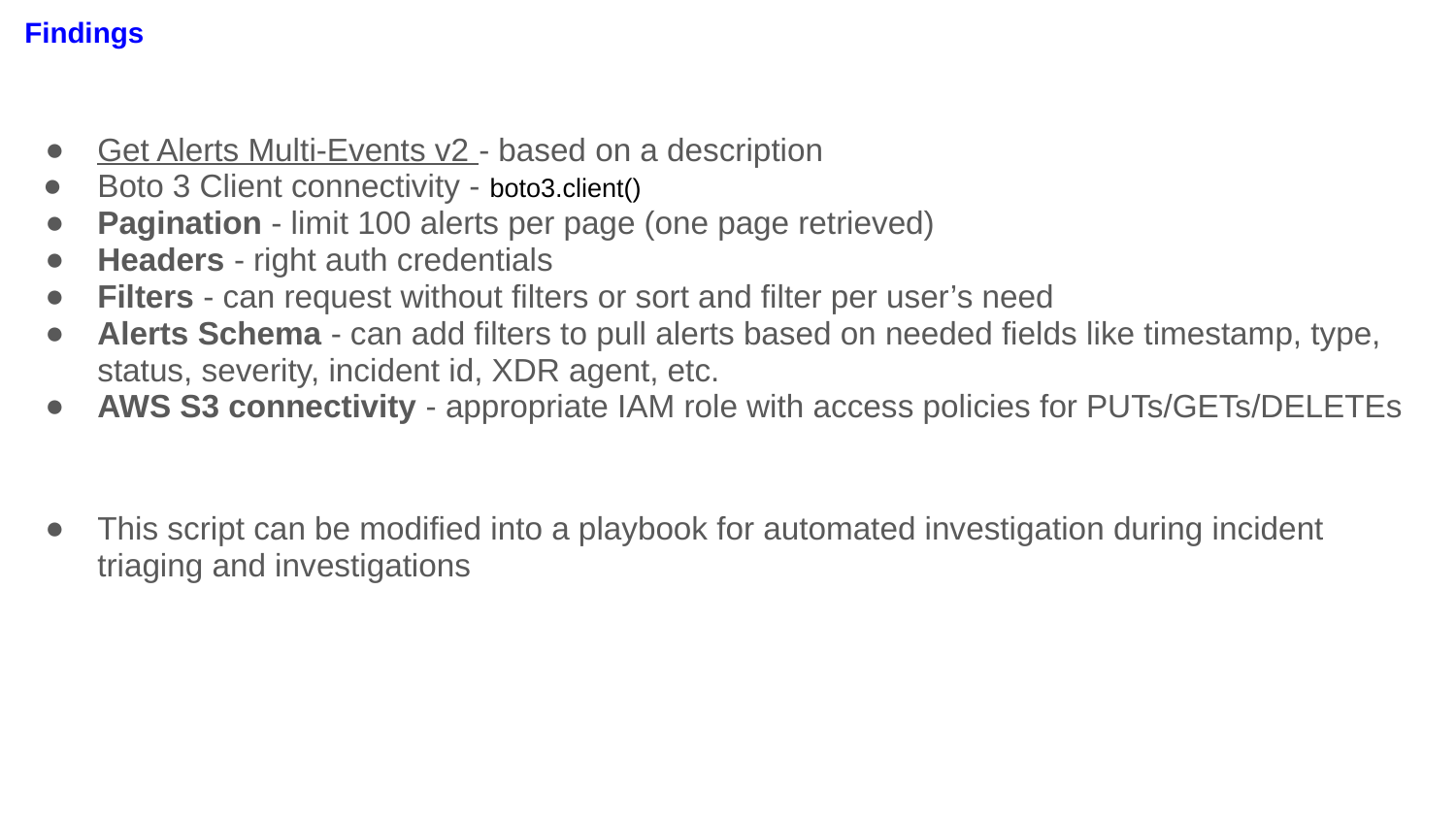

# Findings

Get Alerts Multi-Events v2 - based on a description
Boto 3 Client connectivity - boto3.client()
Pagination - limit 100 alerts per page (one page retrieved)
Headers - right auth credentials
Filters - can request without filters or sort and filter per user’s need
Alerts Schema - can add filters to pull alerts based on needed fields like timestamp, type, status, severity, incident id, XDR agent, etc.
AWS S3 connectivity - appropriate IAM role with access policies for PUTs/GETs/DELETEs

This script can be modified into a playbook for automated investigation during incident triaging and investigations